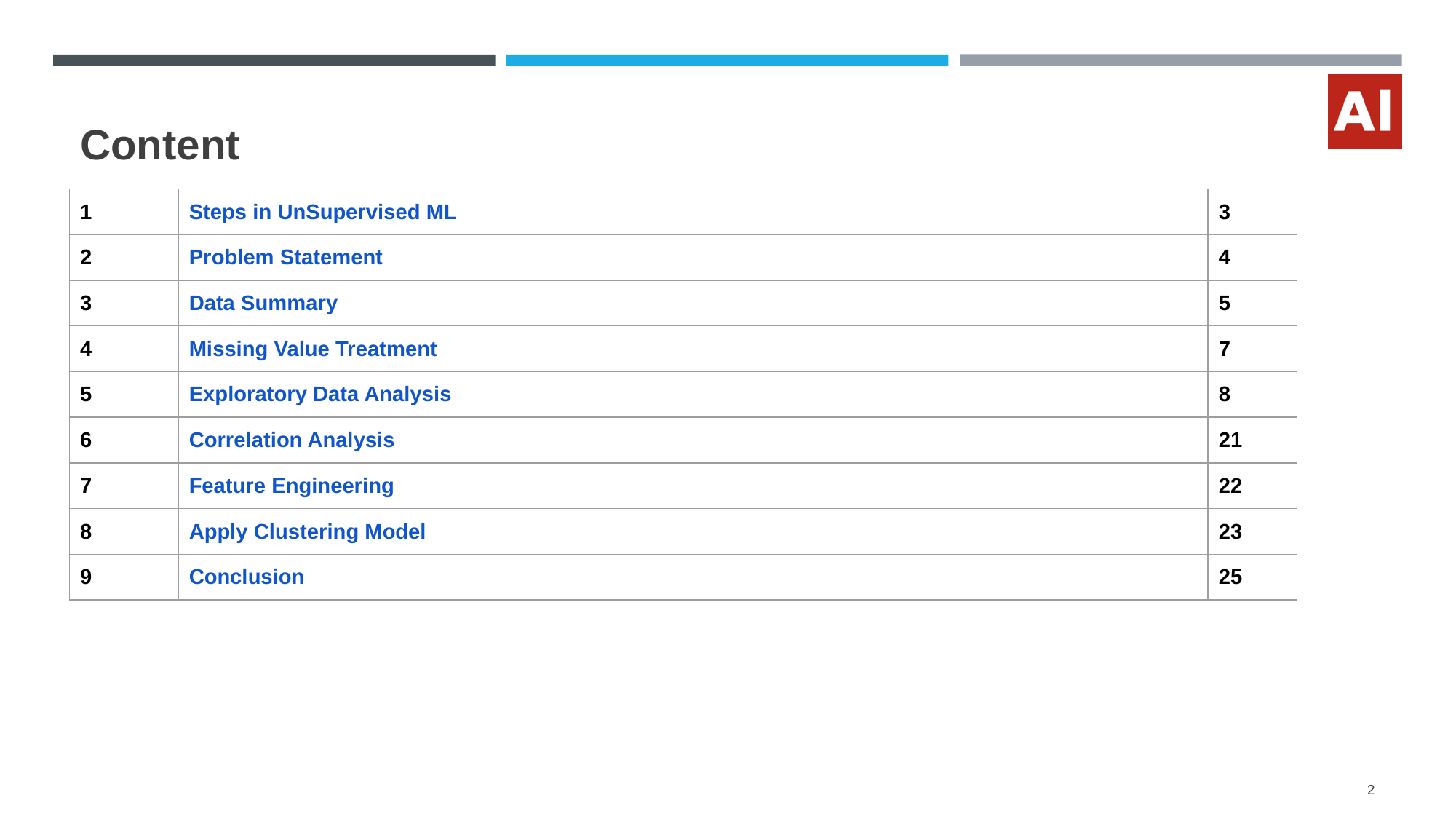

# Content
| 1 | Steps in UnSupervised ML | 3 |
| --- | --- | --- |
| 2 | Problem Statement | 4 |
| 3 | Data Summary | 5 |
| 4 | Missing Value Treatment | 7 |
| 5 | Exploratory Data Analysis | 8 |
| 6 | Correlation Analysis | 21 |
| 7 | Feature Engineering | 22 |
| 8 | Apply Clustering Model | 23 |
| 9 | Conclusion | 25 |
2